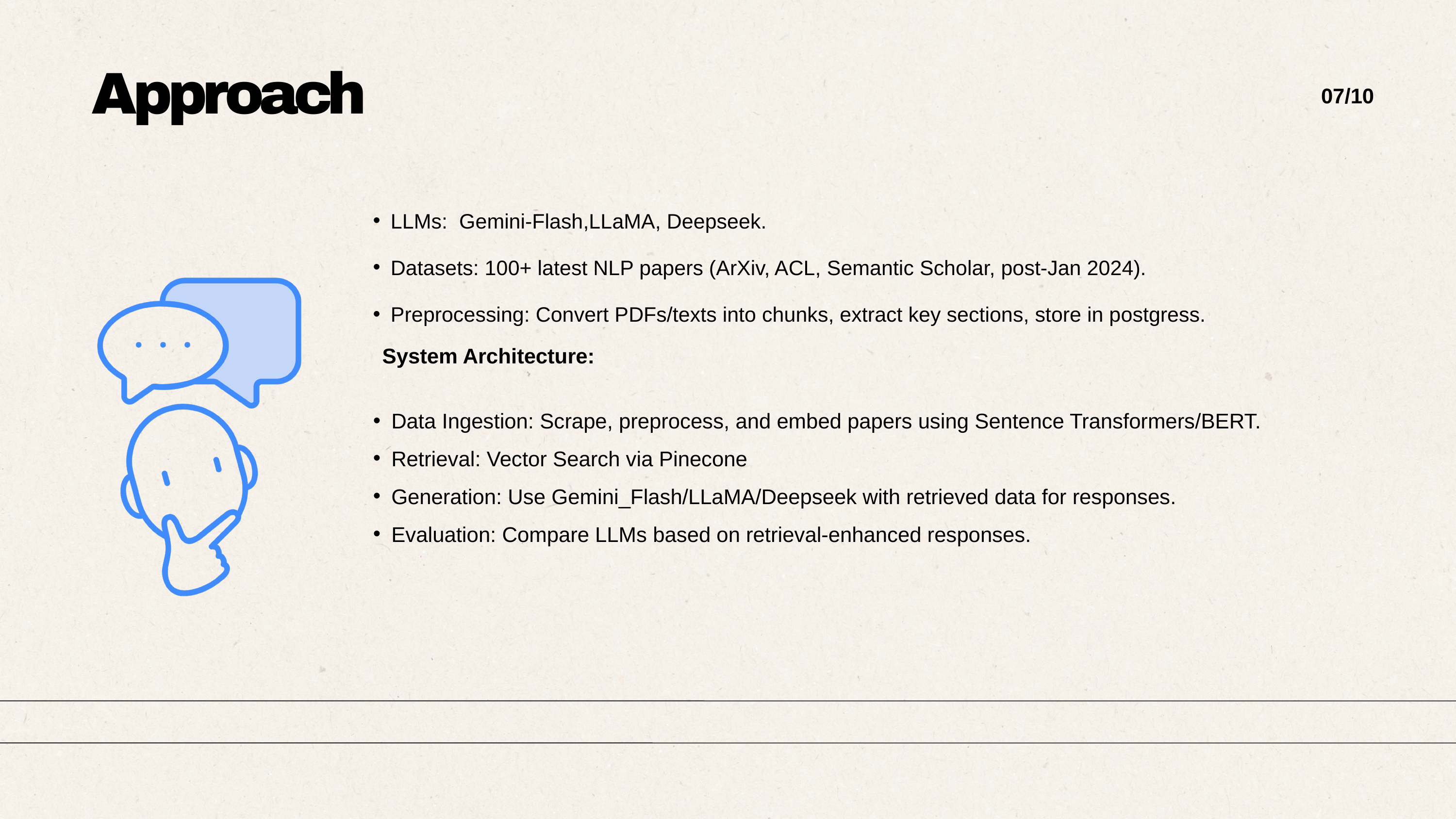

Approach
07/10
LLMs:  Gemini-Flash,LLaMA, Deepseek.

Datasets: 100+ latest NLP papers (ArXiv, ACL, Semantic Scholar, post-Jan 2024).

Preprocessing: Convert PDFs/texts into chunks, extract key sections, store in postgress.

System Architecture:

Data Ingestion: Scrape, preprocess, and embed papers using Sentence Transformers/BERT.
Retrieval: Vector Search via Pinecone
Generation: Use Gemini_Flash/LLaMA/Deepseek with retrieved data for responses.
Evaluation: Compare LLMs based on retrieval-enhanced responses.